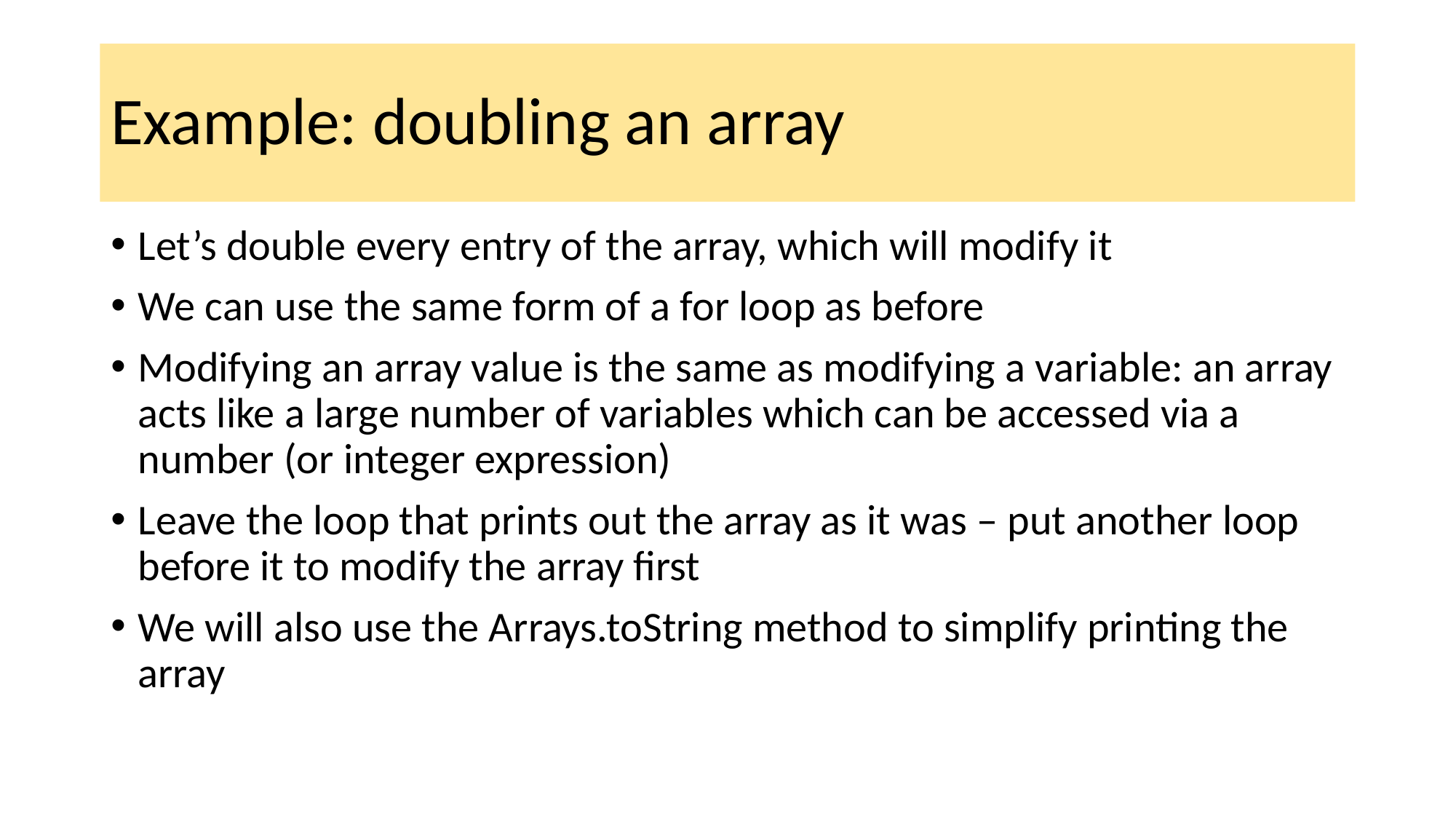

Example: doubling an array
Let’s double every entry of the array, which will modify it
We can use the same form of a for loop as before
Modifying an array value is the same as modifying a variable: an array acts like a large number of variables which can be accessed via a number (or integer expression)
Leave the loop that prints out the array as it was – put another loop before it to modify the array first
We will also use the Arrays.toString method to simplify printing the array